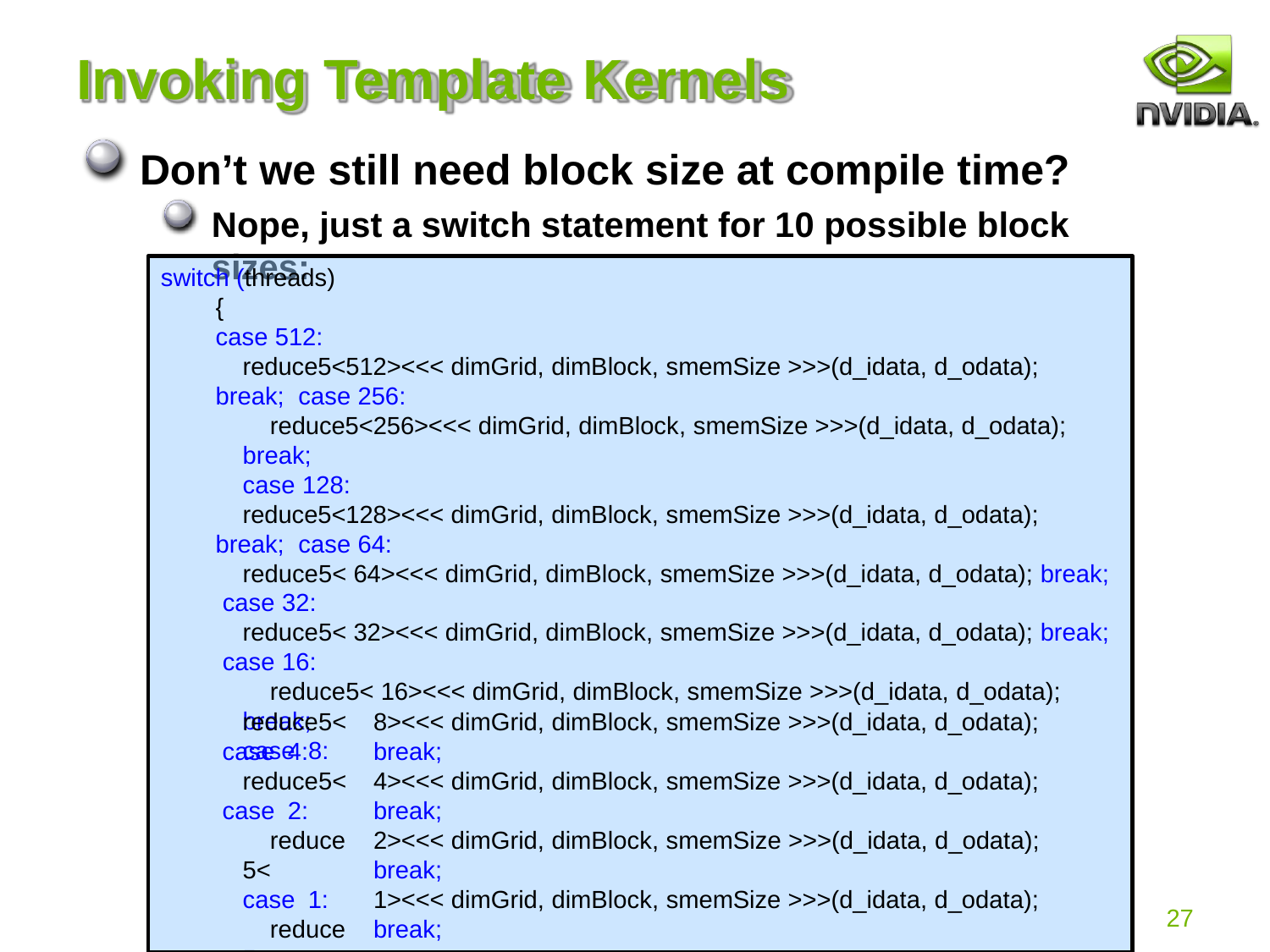

# Invoking Template Kernels
Don’t we still need block size at compile time?
Nope, just a switch statement for 10 possible block sizes:

switch (threads)
{
case 512:
reduce5<512><<< dimGrid, dimBlock, smemSize >>>(d_idata, d_odata); break;  case 256:
reduce5<256><<< dimGrid, dimBlock, smemSize >>>(d_idata, d_odata); break;
case 128:
reduce5<128><<< dimGrid, dimBlock, smemSize >>>(d_idata, d_odata); break;  case 64:
reduce5< 64><<< dimGrid, dimBlock, smemSize >>>(d_idata, d_odata); break;  case 32:
reduce5< 32><<< dimGrid, dimBlock, smemSize >>>(d_idata, d_odata); break;  case 16:
reduce5< 16><<< dimGrid, dimBlock, smemSize >>>(d_idata, d_odata); break;
case 8:
reduce5<  case 4:
reduce5<  case 2:
reduce5<
case 1:
reduce5<
}
8><<< dimGrid, dimBlock, smemSize >>>(d_idata, d_odata); break;
4><<< dimGrid, dimBlock, smemSize >>>(d_idata, d_odata); break;
2><<< dimGrid, dimBlock, smemSize >>>(d_idata, d_odata); break;
1><<< dimGrid, dimBlock, smemSize >>>(d_idata, d_odata); break;
27